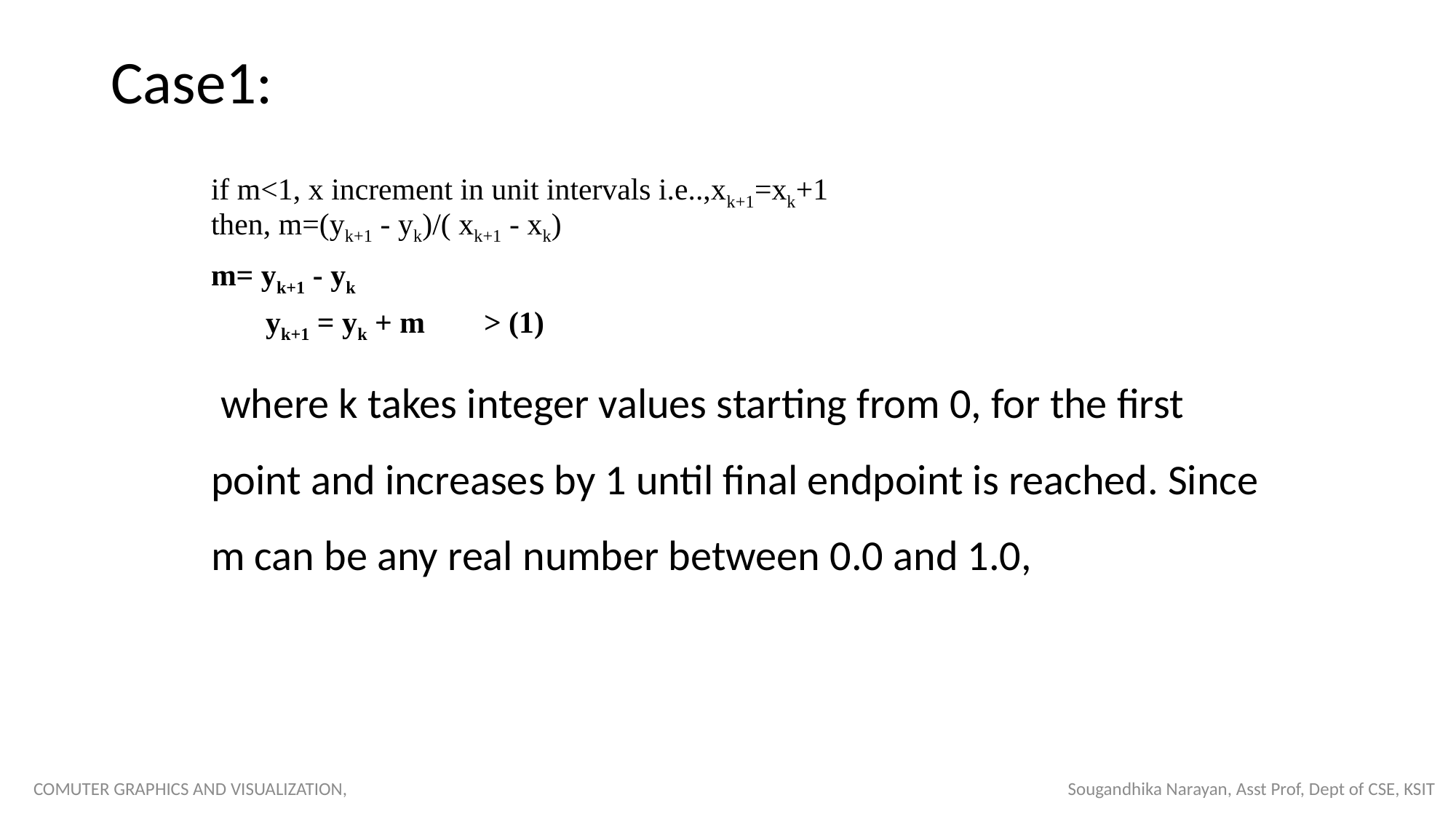

# Case1:
if m<1, x increment in unit intervals i.e..,xk+1=xk+1
then, m=(yk+1 - yk)/( xk+1 - xk)
m= yk+1 - yk
yk+1 = yk + m	> (1)
 where k takes integer values starting from 0, for the first point and increases by 1 until final endpoint is reached. Since m can be any real number between 0.0 and 1.0,
COMUTER GRAPHICS AND VISUALIZATION,                                                                                                                                                                             Sougandhika Narayan, Asst Prof, Dept of CSE, KSIT